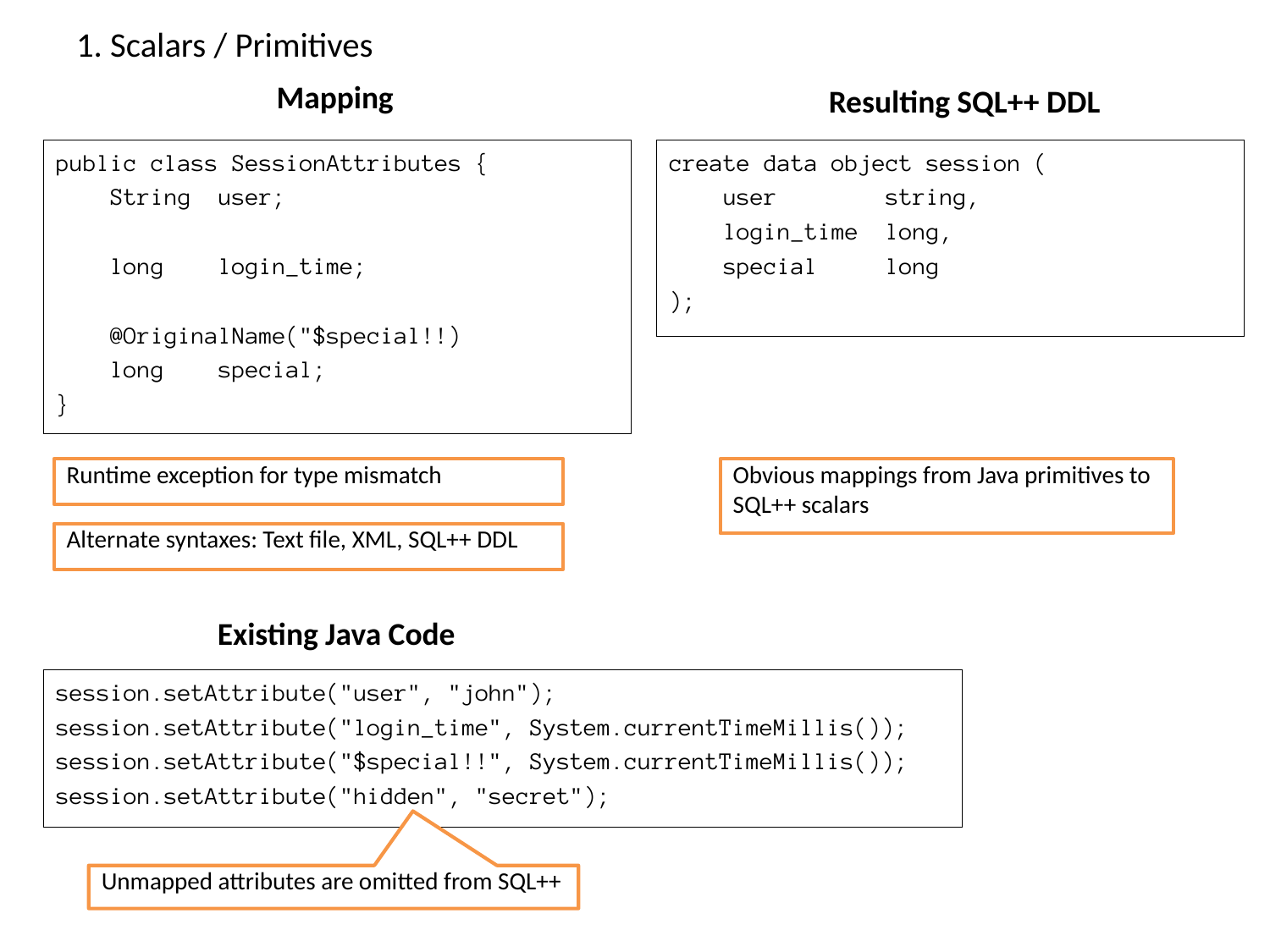

# 1. Scalars / Primitives
Mapping
Resulting SQL++ DDL
public class SessionAttributes {
    String  user;

    long    login_time;

    @OriginalName("$special!!)
    long    special;
}
create data object session (
    user        string,
    login_time  long,
    special     long
);
Runtime exception for type mismatch
Obvious mappings from Java primitives to SQL++ scalars
Alternate syntaxes: Text file, XML, SQL++ DDL
Existing Java Code
session.setAttribute("user", "john");
session.setAttribute("login_time", System.currentTimeMillis());
session.setAttribute("$special!!", System.currentTimeMillis());
session.setAttribute("hidden", "secret");
Unmapped attributes are omitted from SQL++